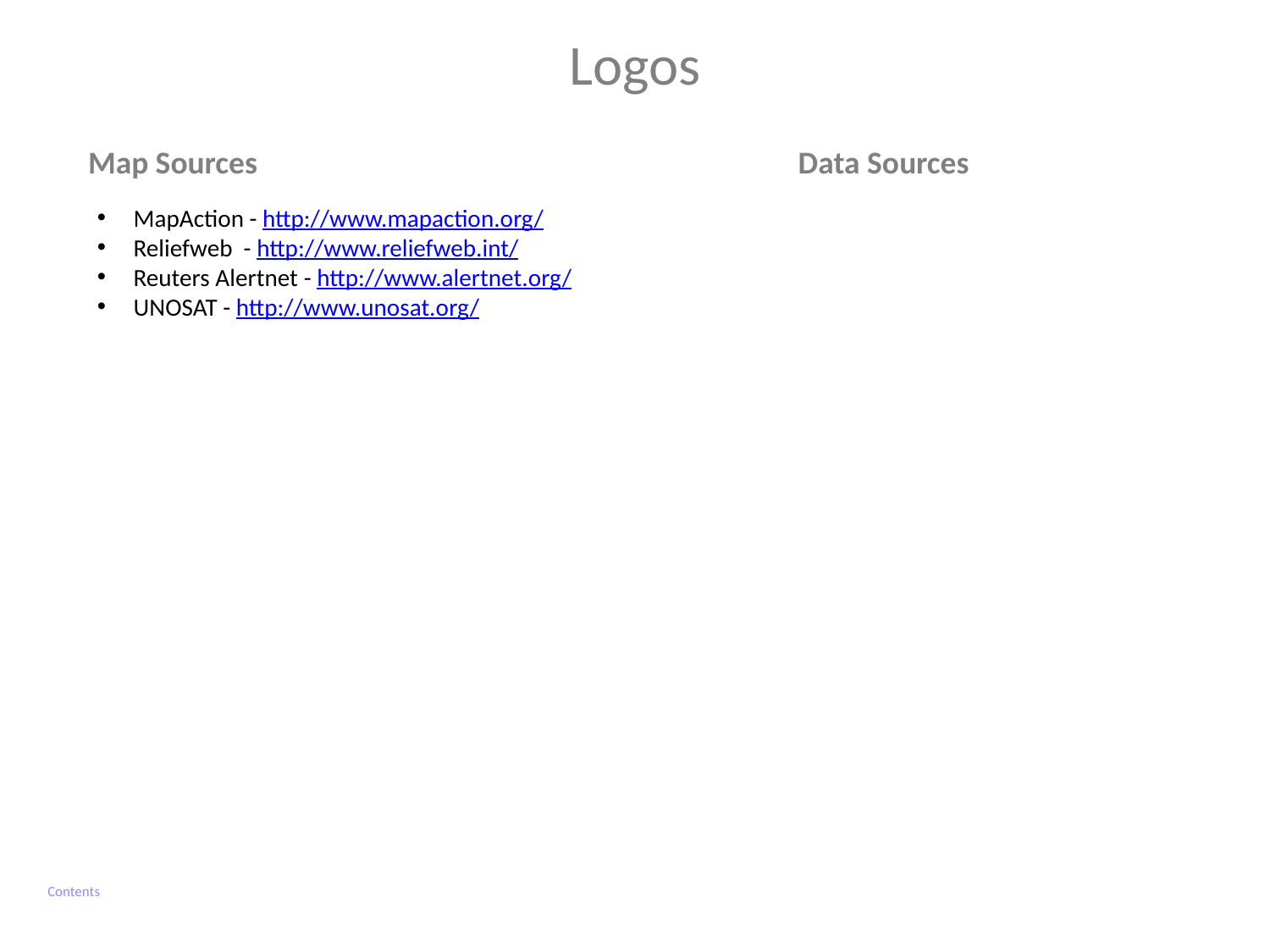

Logos
Map Sources
Data Sources
     MapAction - http://www.mapaction.org/
     Reliefweb  - http://www.reliefweb.int/
     Reuters Alertnet - http://www.alertnet.org/
     UNOSAT - http://www.unosat.org/
Contents